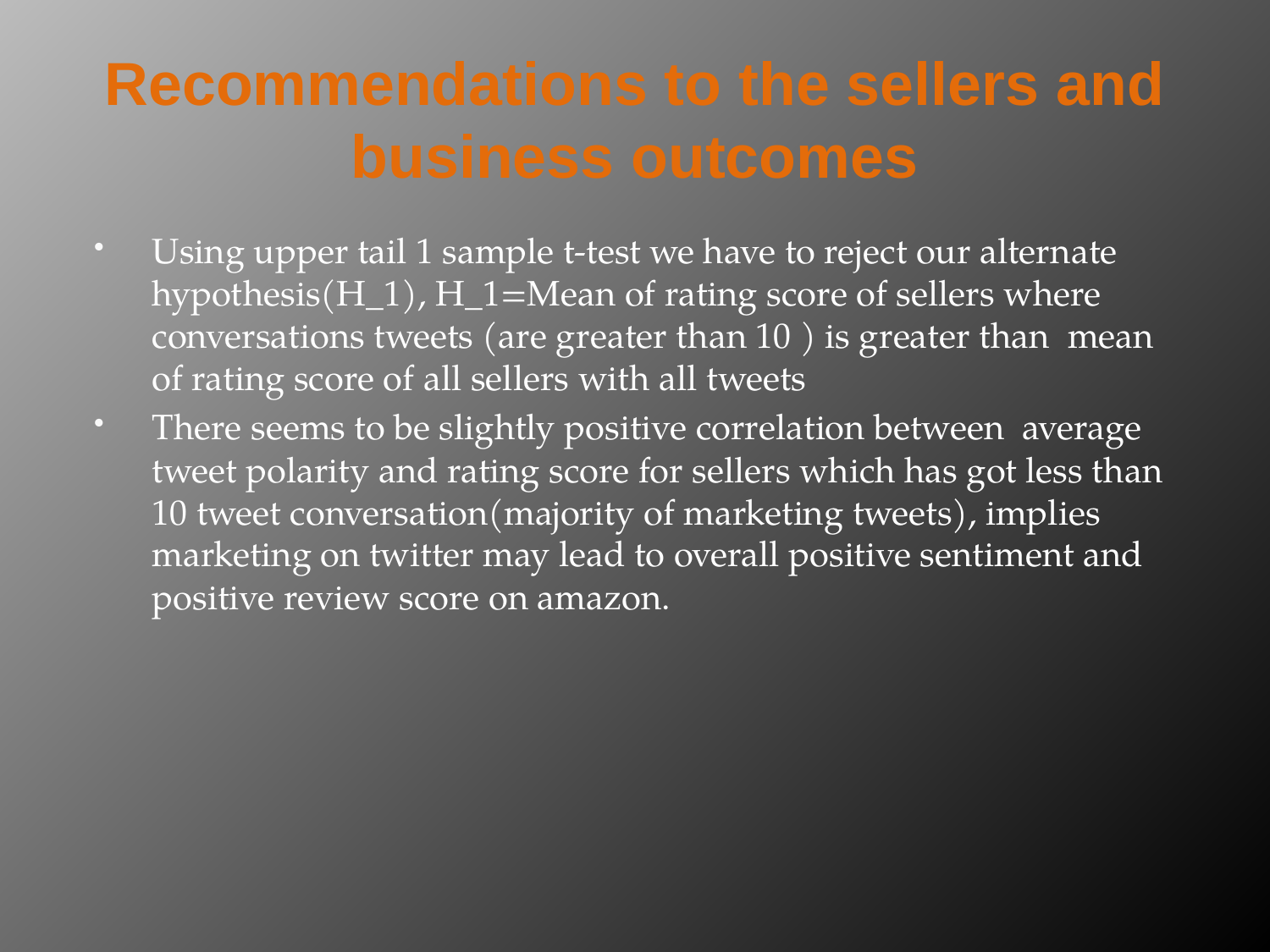

# Recommendations to the sellers and business outcomes
Using upper tail 1 sample t-test we have to reject our alternate hypothesis(H_1), H_1=Mean of rating score of sellers where conversations tweets (are greater than 10 ) is greater than  mean of rating score of all sellers with all tweets
There seems to be slightly positive correlation between  average tweet polarity and rating score for sellers which has got less than 10 tweet conversation(majority of marketing tweets), implies marketing on twitter may lead to overall positive sentiment and positive review score on amazon.